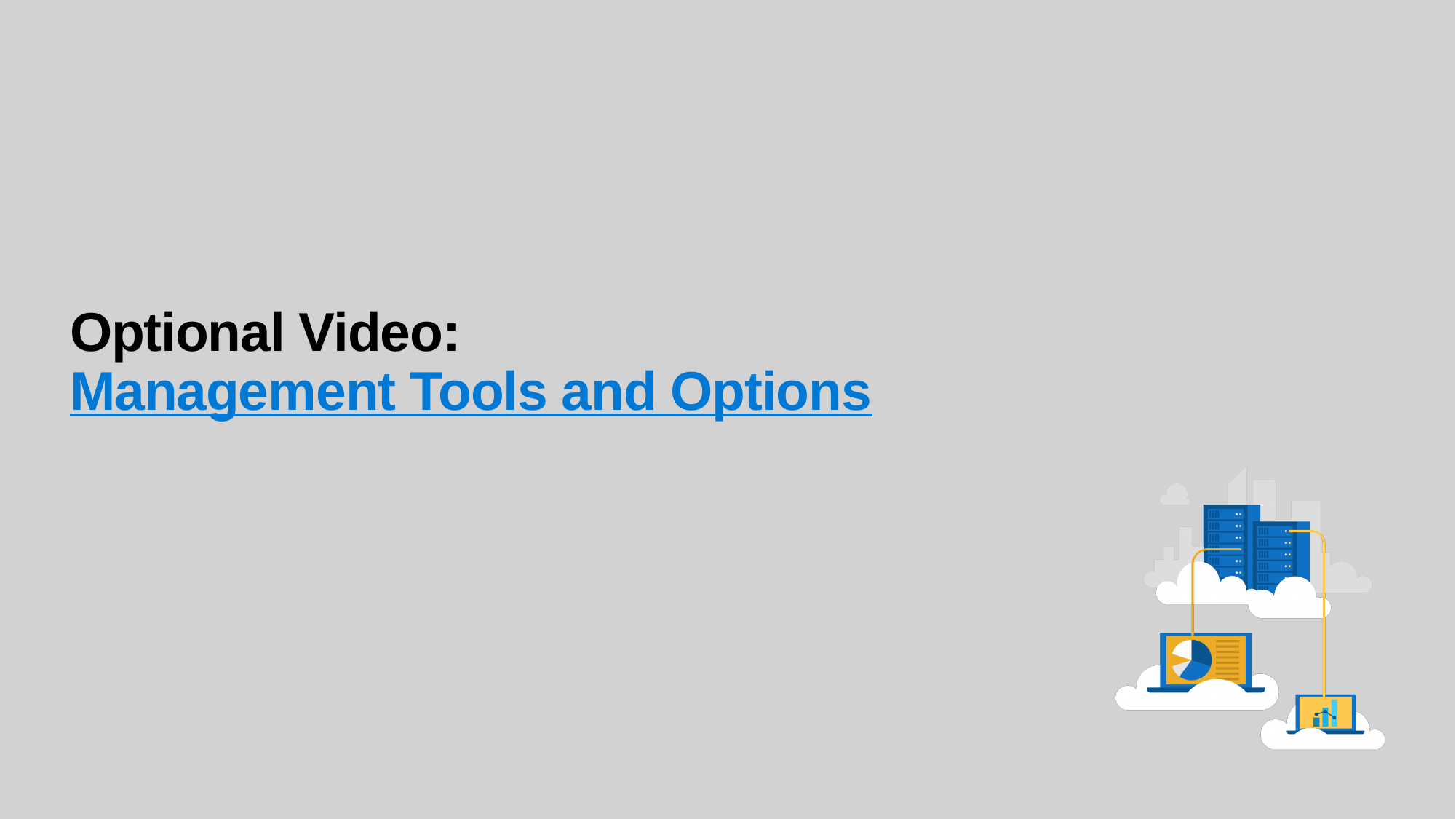

# Optional Video: Management Tools and Options